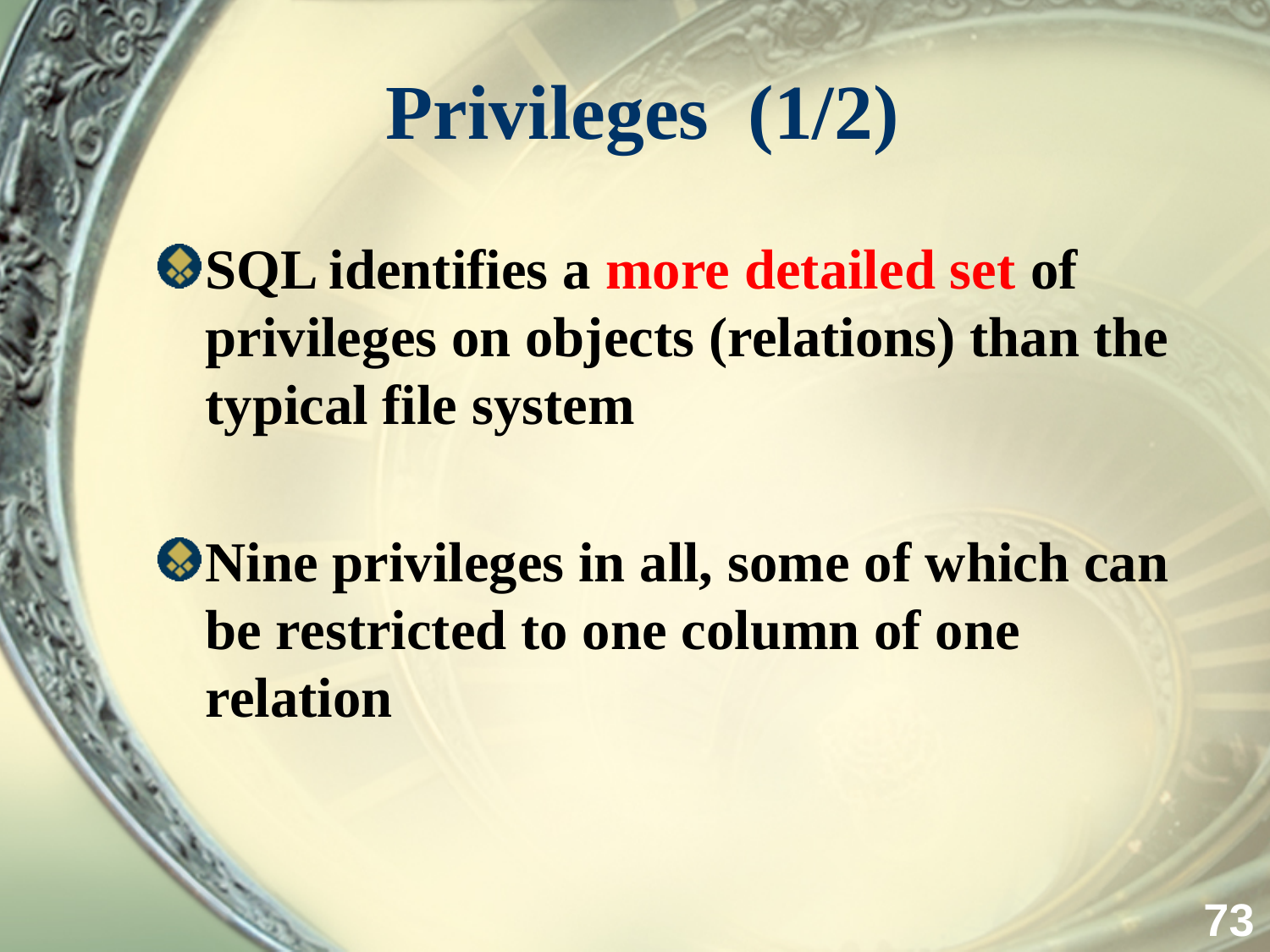

# Privileges  (1/2)
SQL identifies a more detailed set of privileges on objects (relations) than the typical file system

Nine privileges in all, some of which can be restricted to one column of one relation
73